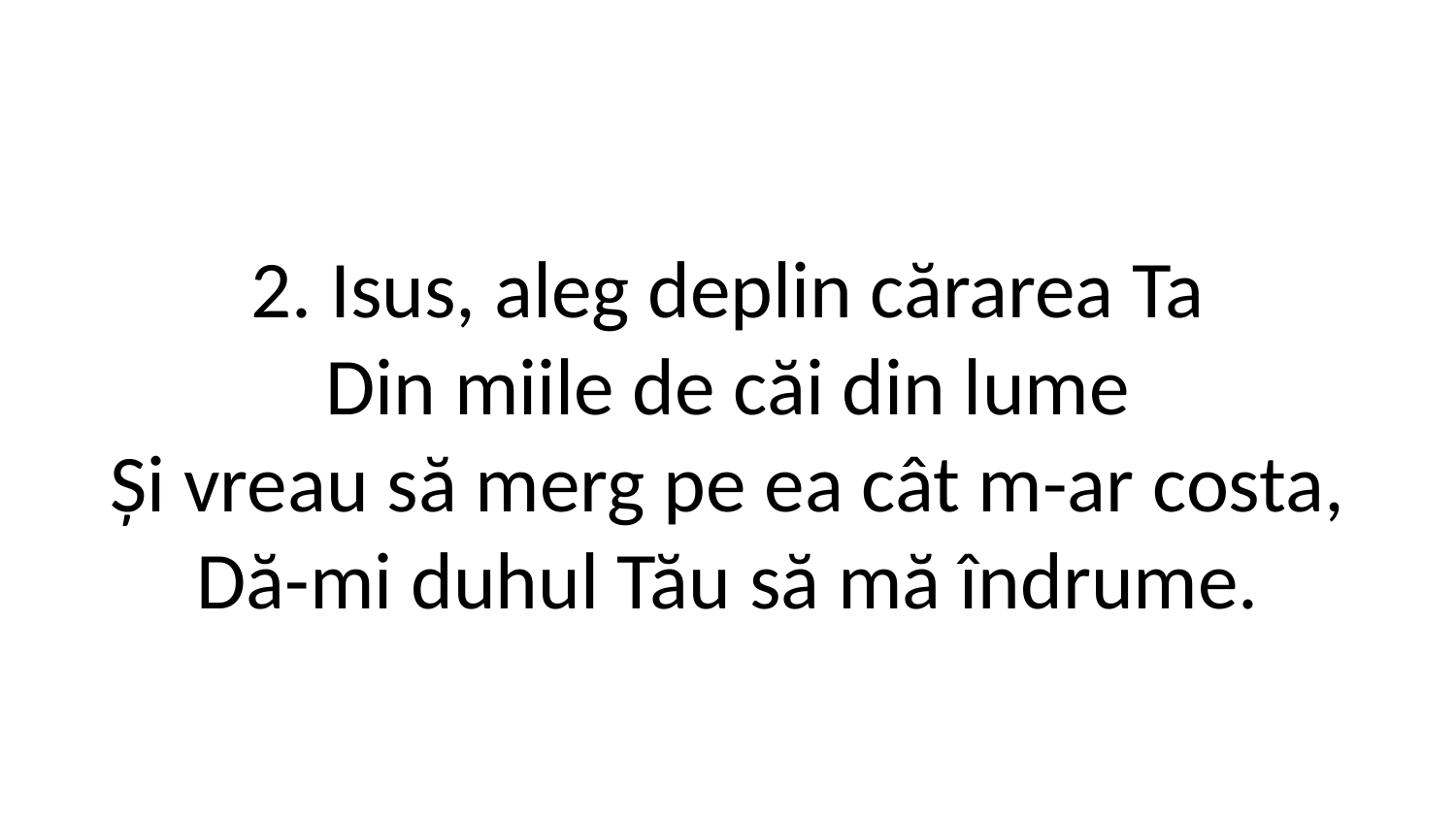

2. Isus, aleg deplin cărarea Ta
Din miile de căi din lume
Și vreau să merg pe ea cât m-ar costa,
Dă-mi duhul Tău să mă îndrume.